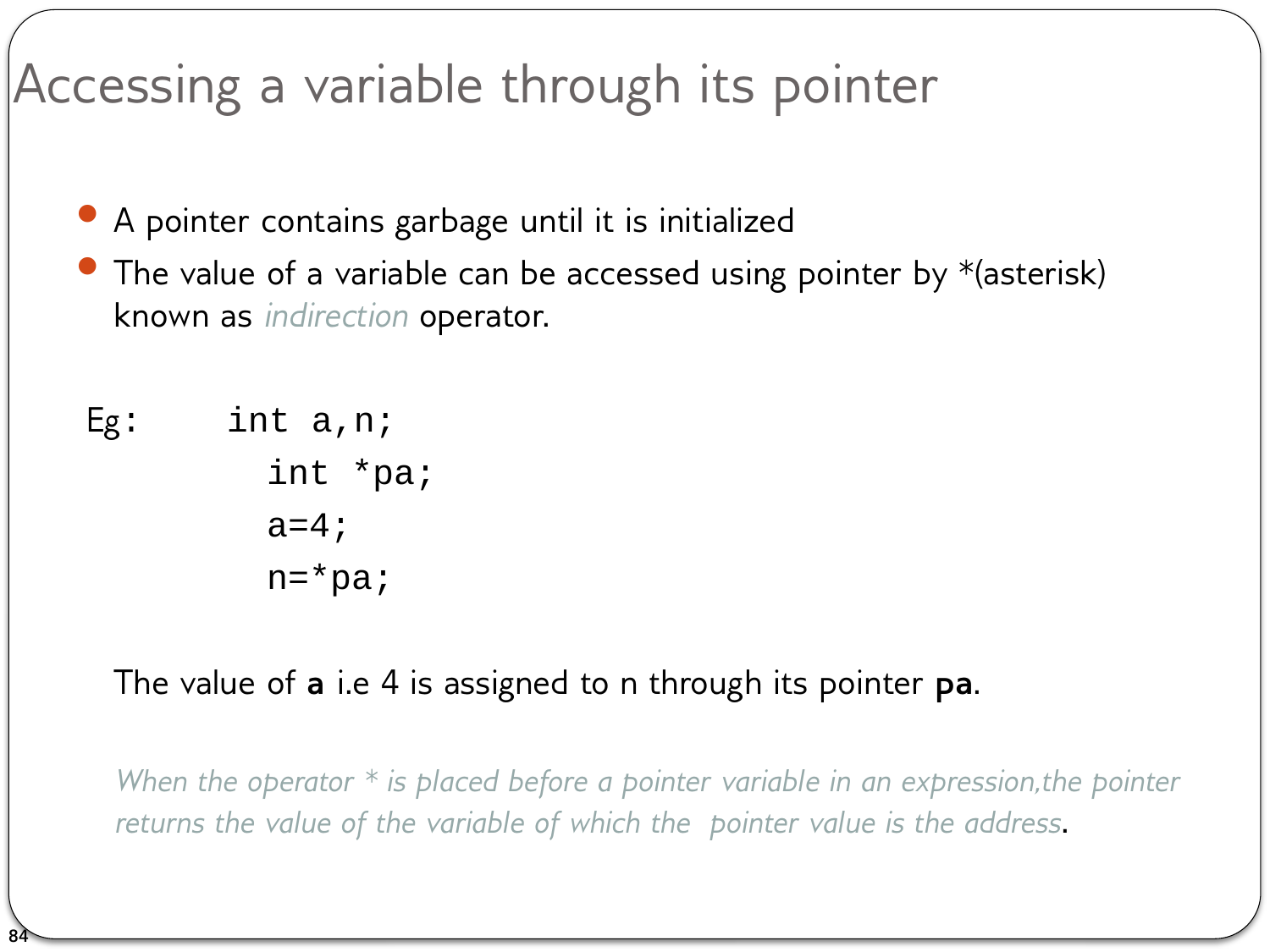

# Accessing a variable through its pointer
A pointer contains garbage until it is initialized
The value of a variable can be accessed using pointer by *(asterisk) known as indirection operator.

 Eg:    int a,n;
         int *pa;
         a=4;
         n=*pa;

	The value of a i.e 4 is assigned to n through its pointer pa.

	When the operator * is placed before a pointer variable in an expression,the pointer returns the value of the variable of which the  pointer value is the address.